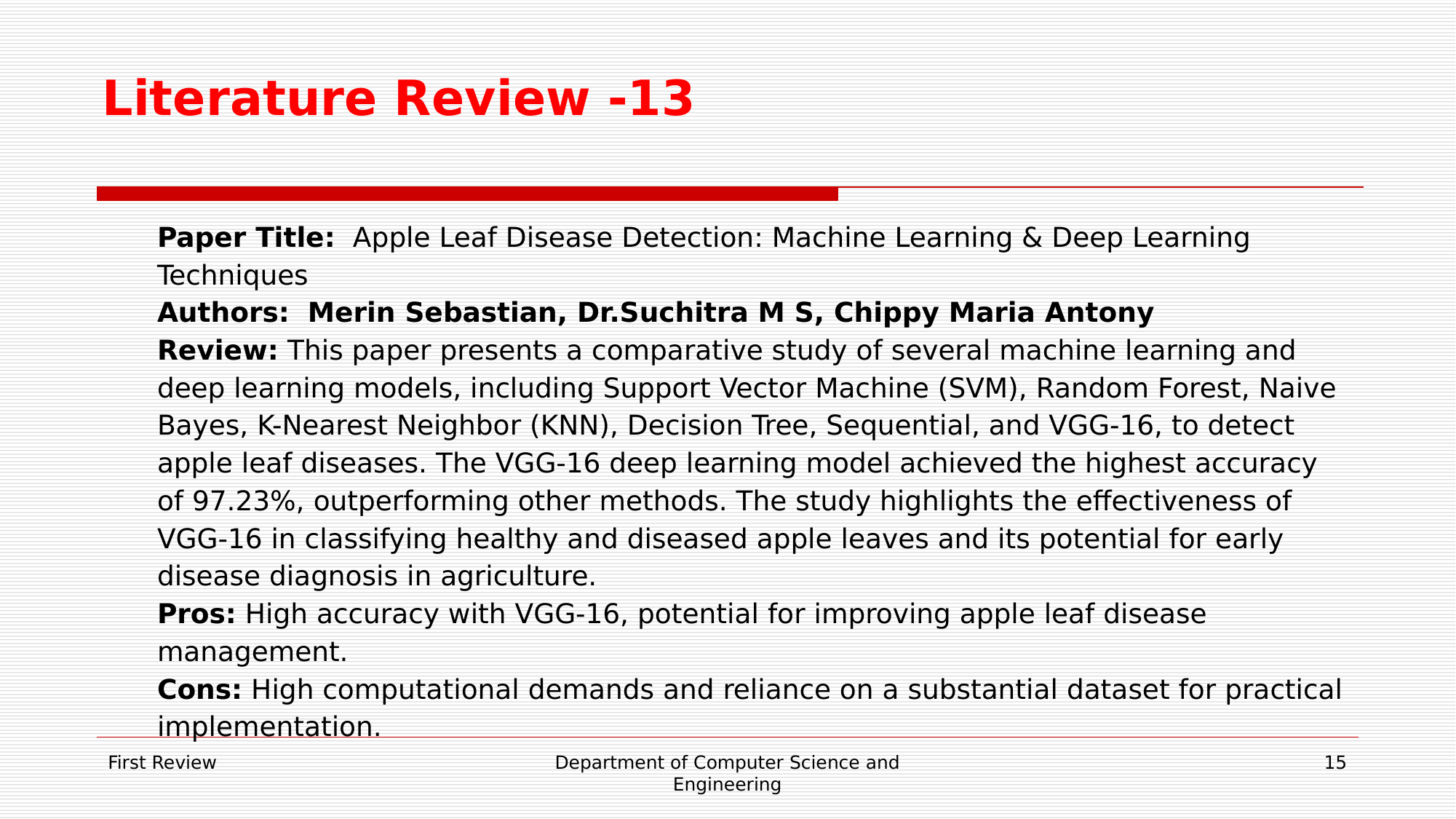

# Literature Review -13

Paper Title:  Apple Leaf Disease Detection: Machine Learning & Deep Learning Techniques
Authors:  Merin Sebastian, Dr.Suchitra M S, Chippy Maria Antony
Review: This paper presents a comparative study of several machine learning and deep learning models, including Support Vector Machine (SVM), Random Forest, Naive Bayes, K-Nearest Neighbor (KNN), Decision Tree, Sequential, and VGG-16, to detect apple leaf diseases. The VGG-16 deep learning model achieved the highest accuracy of 97.23%, outperforming other methods. The study highlights the effectiveness of VGG-16 in classifying healthy and diseased apple leaves and its potential for early disease diagnosis in agriculture.
Pros: High accuracy with VGG-16, potential for improving apple leaf disease management.
Cons: High computational demands and reliance on a substantial dataset for practical implementation.

First Review
Department of Computer Science and Engineering
15